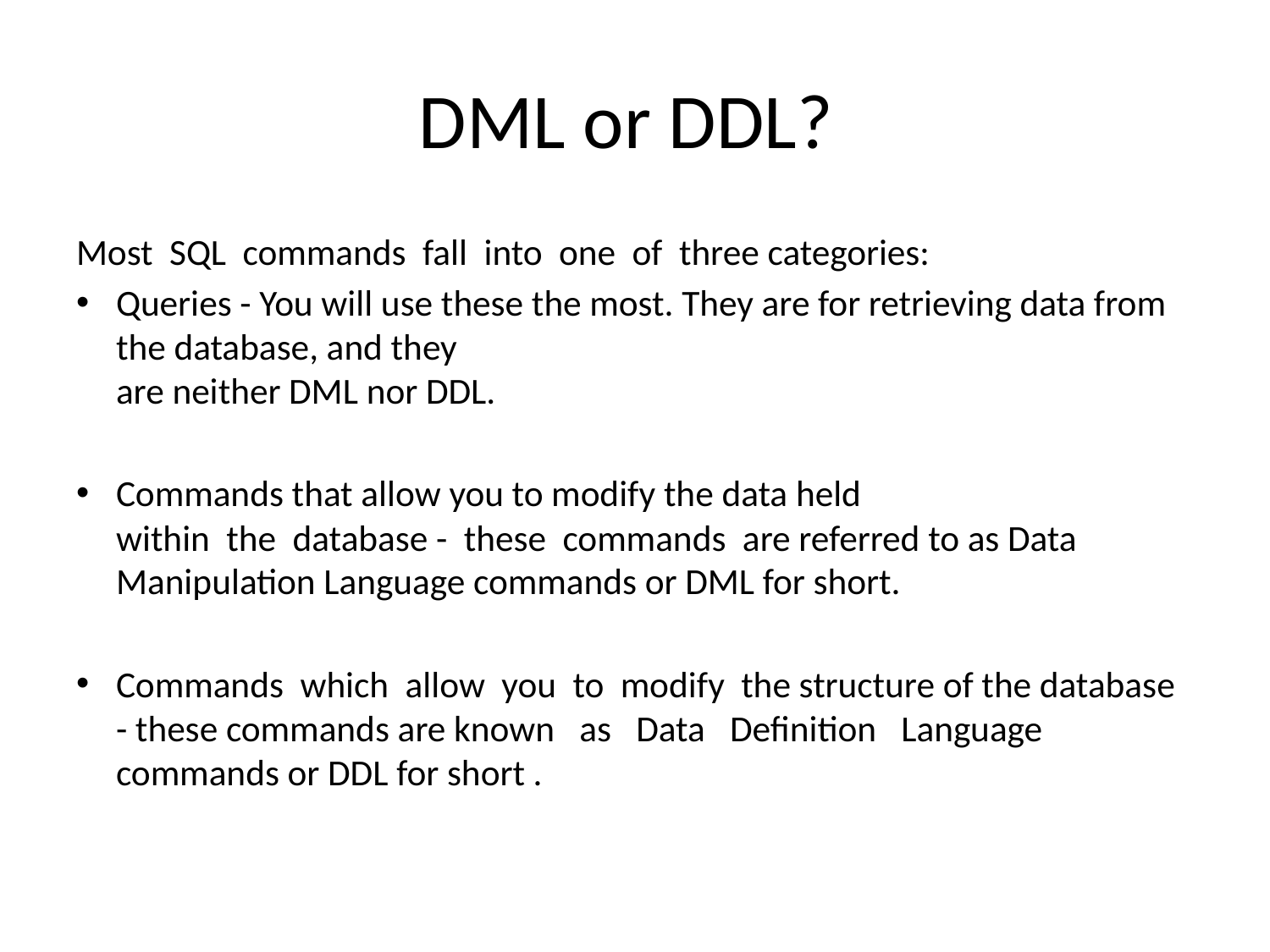

# DML or DDL?
Most  SQL  commands  fall  into  one  of  three categories:
Queries - You will use these the most. They are for retrieving data from the database, and they
are neither DML nor DDL.

Commands that allow you to modify the data held
within  the  database -  these  commands  are referred to as Data Manipulation Language commands or DML for short.

Commands  which  allow  you  to  modify  the structure of the database - these commands are known   as   Data   Definition   Language commands or DDL for short .